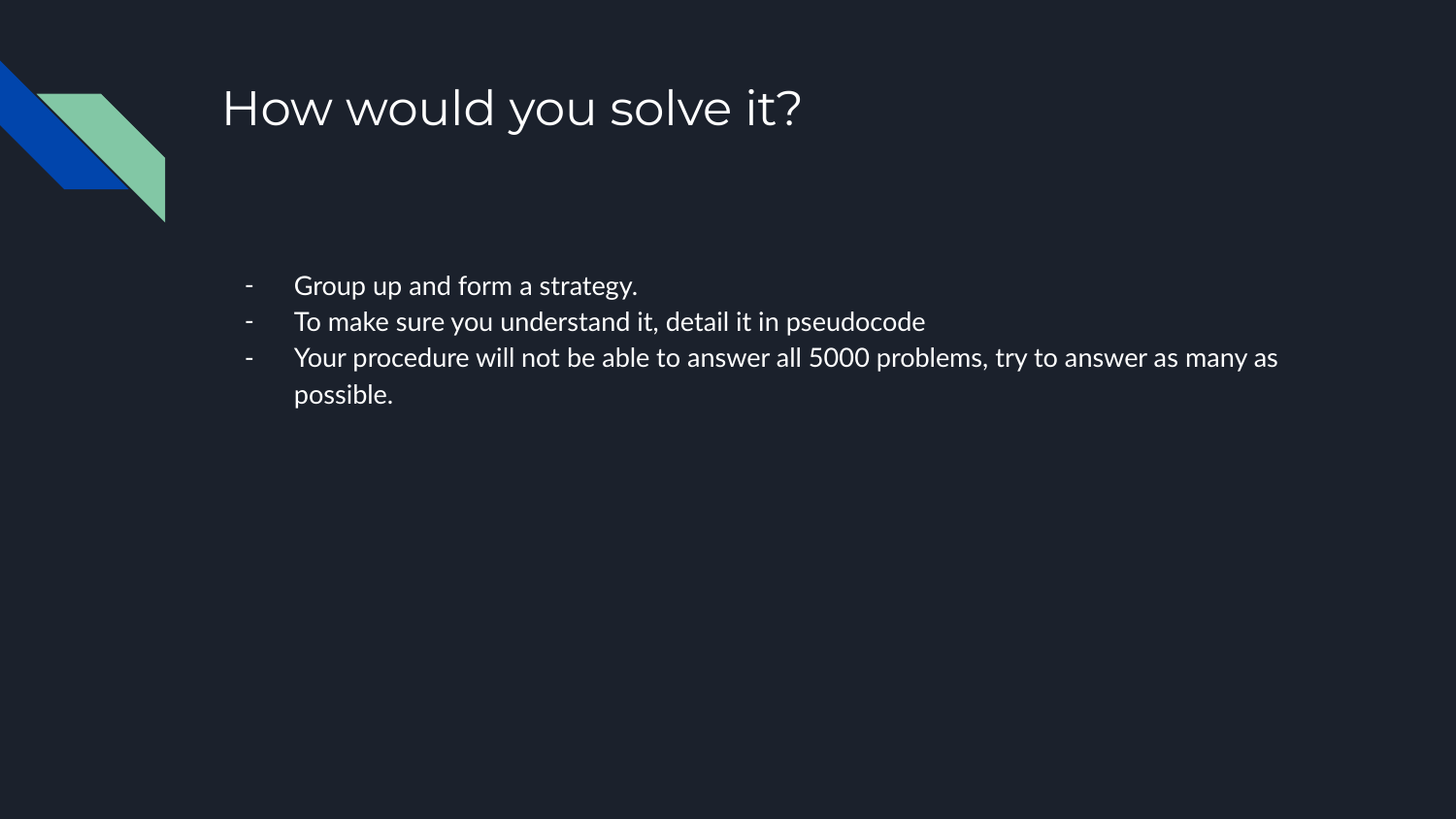

# How would you solve it?
Group up and form a strategy.
To make sure you understand it, detail it in pseudocode
Your procedure will not be able to answer all 5000 problems, try to answer as many as possible.